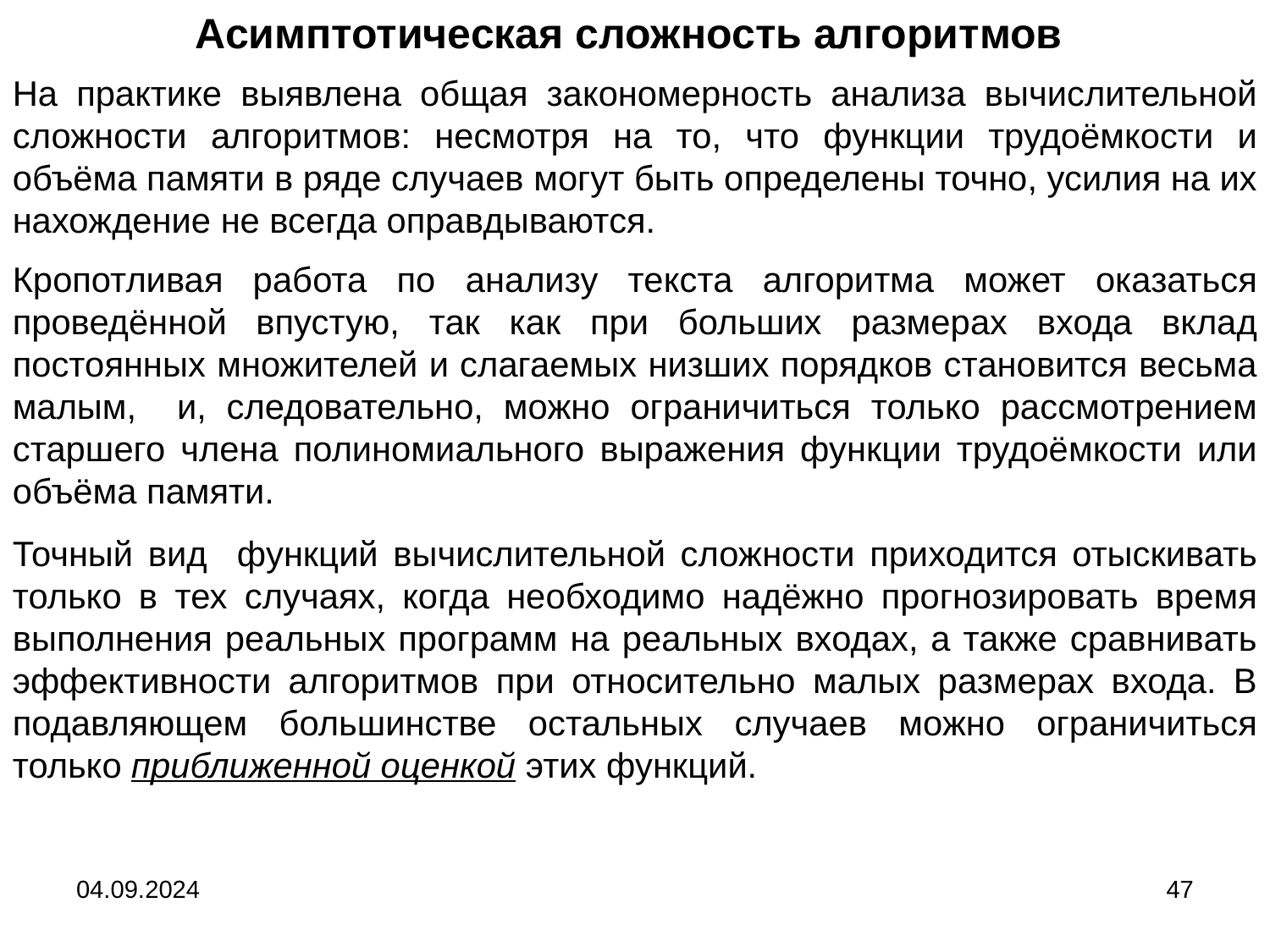

Асимптотическая сложность алгоритмов
На практике выявлена общая закономерность анализа вычислительной сложности алгоритмов: несмотря на то, что функции трудоёмкости и объёма памяти в ряде случаев могут быть определены точно, усилия на их нахождение не всегда оправдываются.
Кропотливая работа по анализу текста алгоритма может оказаться проведённой впустую, так как при больших размерах входа вклад постоянных множителей и слагаемых низших порядков становится весьма малым,  и, следовательно, можно ограничиться только рассмотрением старшего члена полиномиального выражения функции трудоёмкости или объёма памяти.
Точный вид  функций вычислительной сложности приходится отыскивать только в тех случаях, когда необходимо надёжно прогнозировать время выполнения реальных программ на реальных входах, а также сравнивать эффективности алгоритмов при относительно малых размерах входа. В подавляющем большинстве остальных случаев можно ограничиться только приближенной оценкой этих функций.
04.09.2024
47